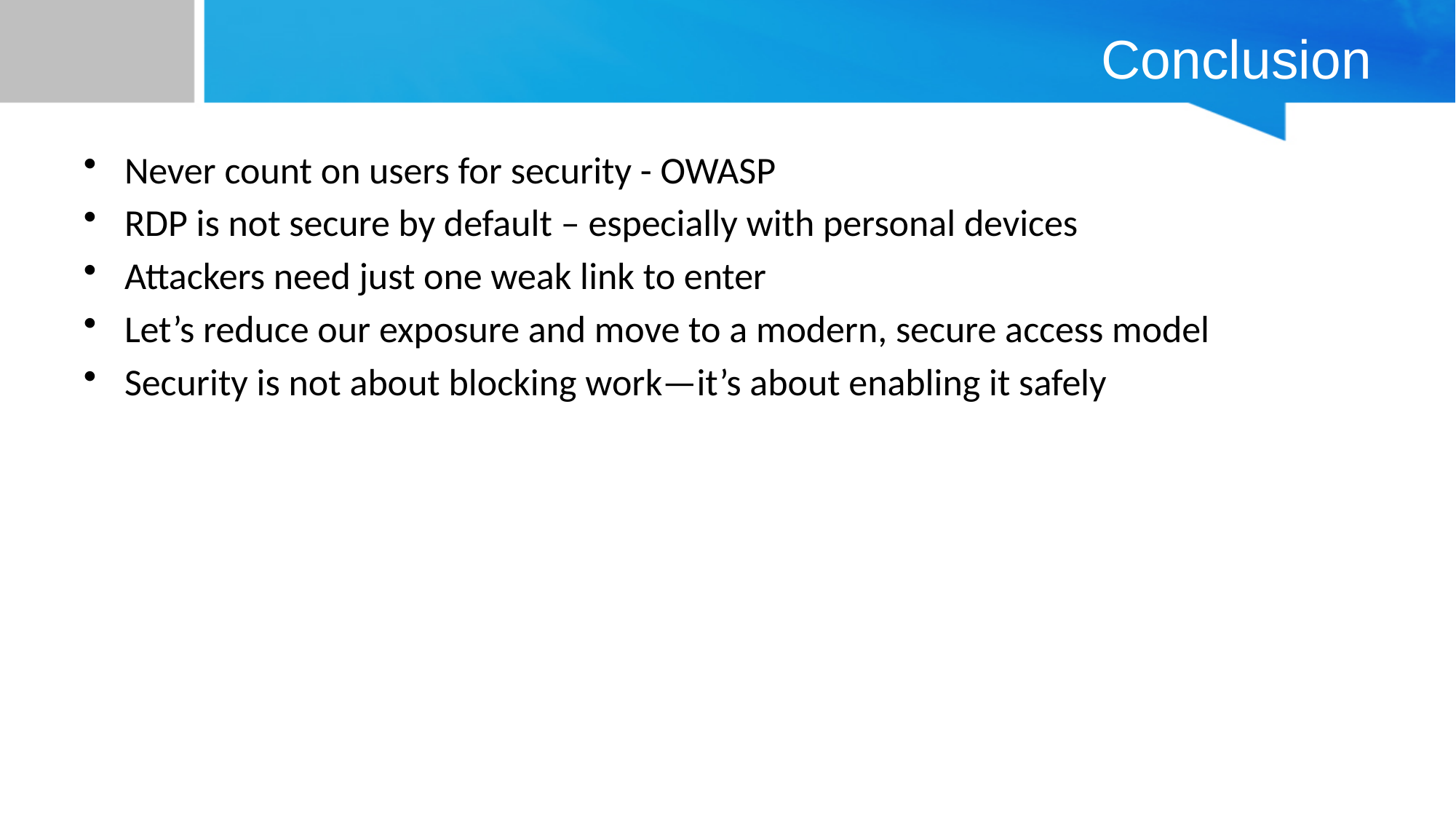

# Conclusion
Never count on users for security - OWASP
RDP is not secure by default – especially with personal devices
Attackers need just one weak link to enter
Let’s reduce our exposure and move to a modern, secure access model
Security is not about blocking work—it’s about enabling it safely